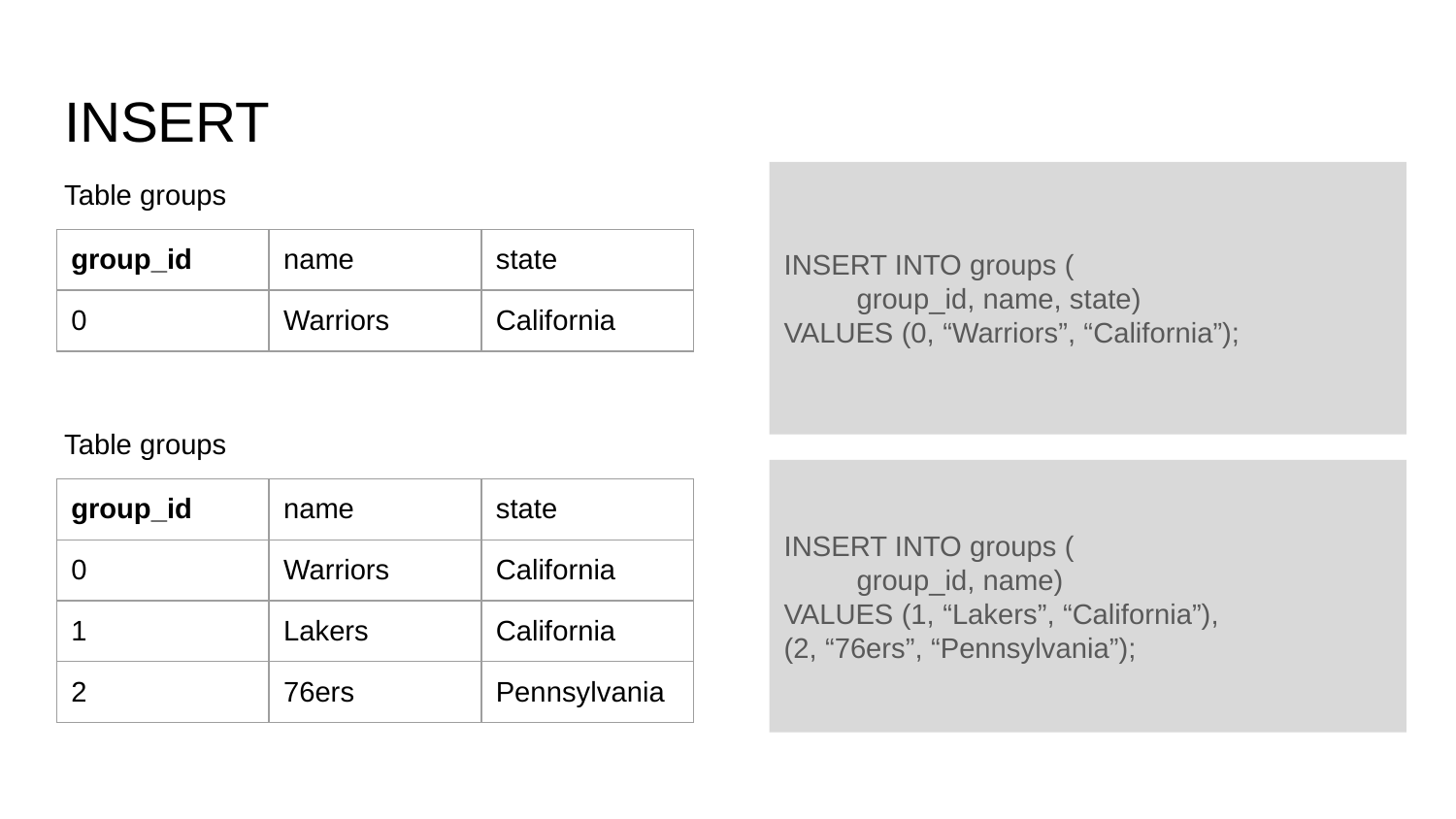

# INSERT
Table groups
INSERT INTO groups (
group_id, name, state)
VALUES (0, “Warriors”, “California”);
| group\_id | name | state |
| --- | --- | --- |
| 0 | Warriors | California |
Table groups
INSERT INTO groups (
group_id, name)
VALUES (1, “Lakers”, “California”),
(2, “76ers”, “Pennsylvania”);
| group\_id | name | state |
| --- | --- | --- |
| 0 | Warriors | California |
| 1 | Lakers | California |
| 2 | 76ers | Pennsylvania |